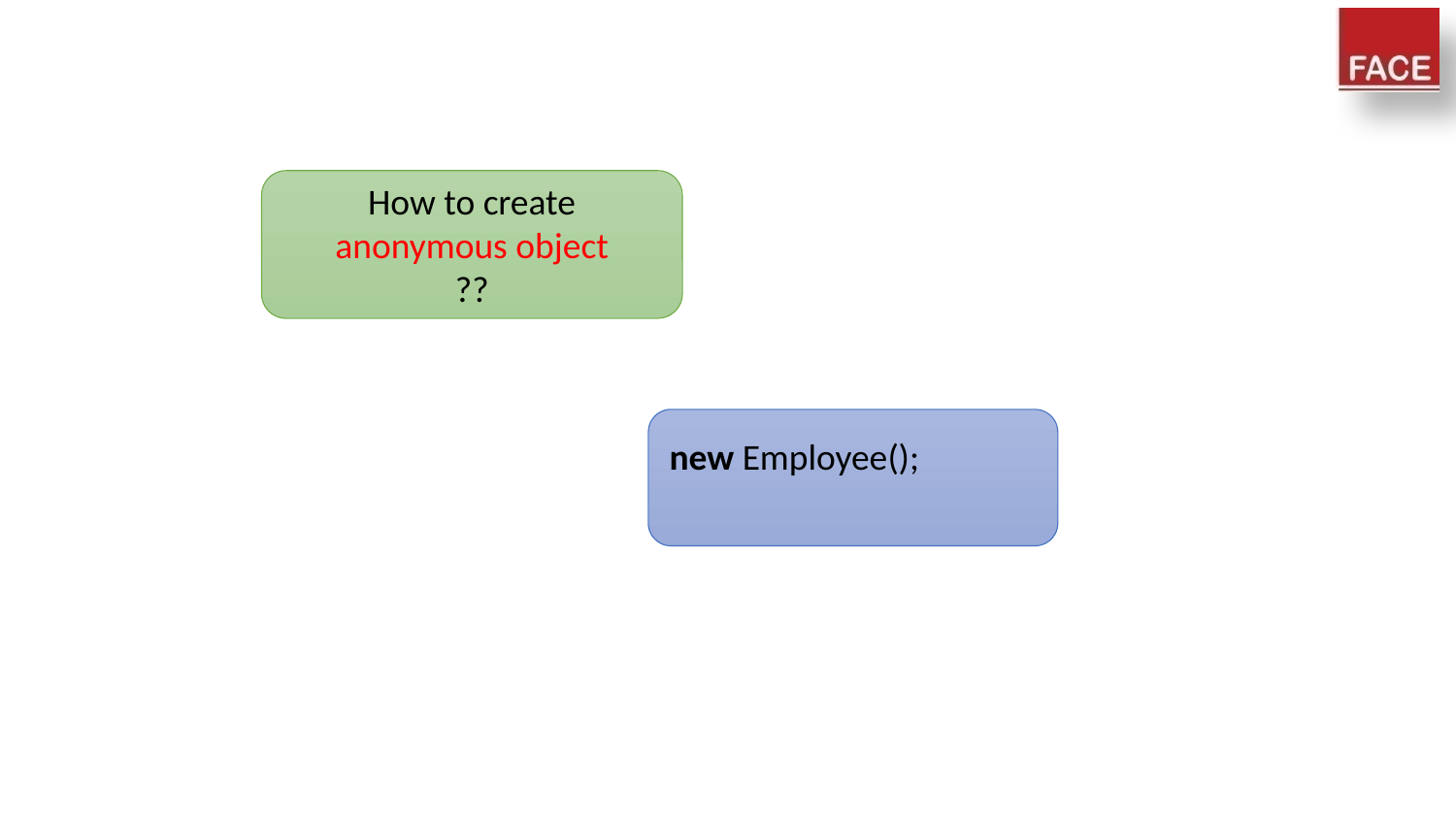

#
How to create anonymous object
??

new Employee();